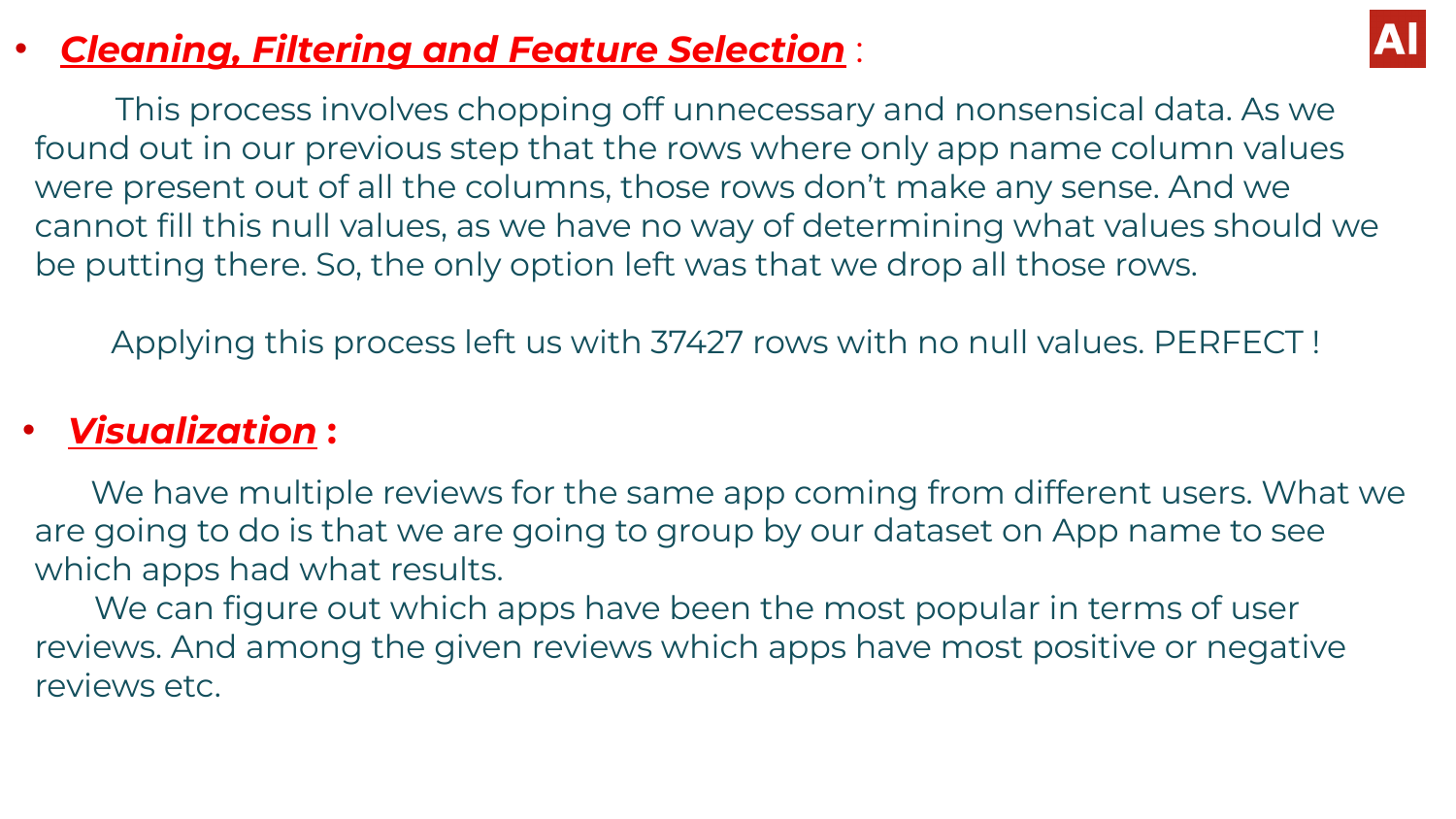

#
Cleaning, Filtering and Feature Selection :
         This process involves chopping off unnecessary and nonsensical data. As we found out in our previous step that the rows where only app name column values were present out of all the columns, those rows don’t make any sense. And we cannot fill this null values, as we have no way of determining what values should we be putting there. So, the only option left was that we drop all those rows.

         Applying this process left us with 37427 rows with no null values. PERFECT !
Visualization :
       We have multiple reviews for the same app coming from different users. What we are going to do is that we are going to group by our dataset on App name to see which apps had what results.
       We can figure out which apps have been the most popular in terms of user reviews. And among the given reviews which apps have most positive or negative reviews etc.